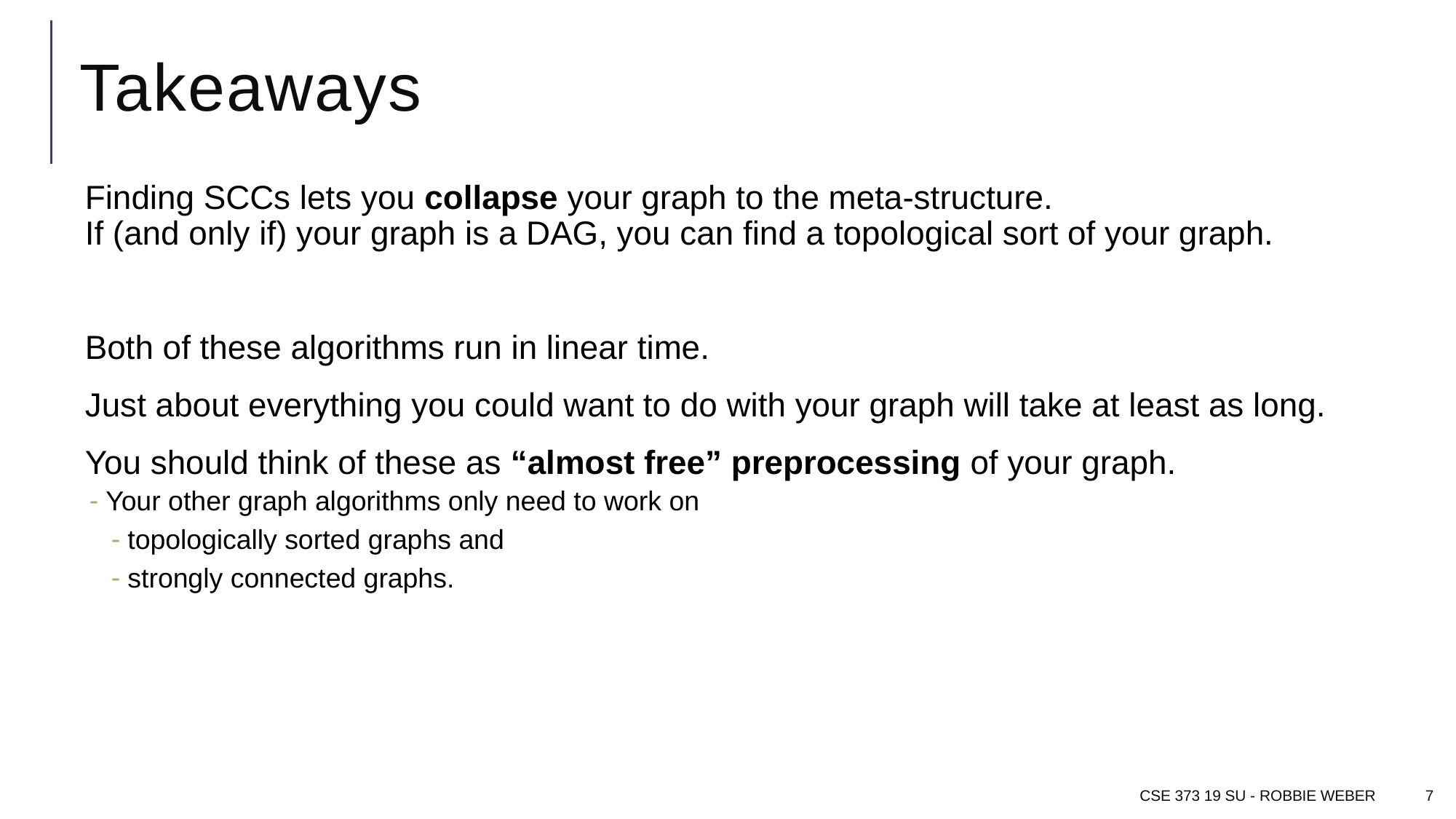

# Takeaways
Finding SCCs lets you collapse your graph to the meta-structure.
If (and only if) your graph is a DAG, you can find a topological sort of your graph.

Both of these algorithms run in linear time.
Just about everything you could want to do with your graph will take at least as long.
You should think of these as “almost free” preprocessing of your graph.
Your other graph algorithms only need to work on
topologically sorted graphs and
strongly connected graphs.

CSE 373 19 Su - Robbie Weber
7